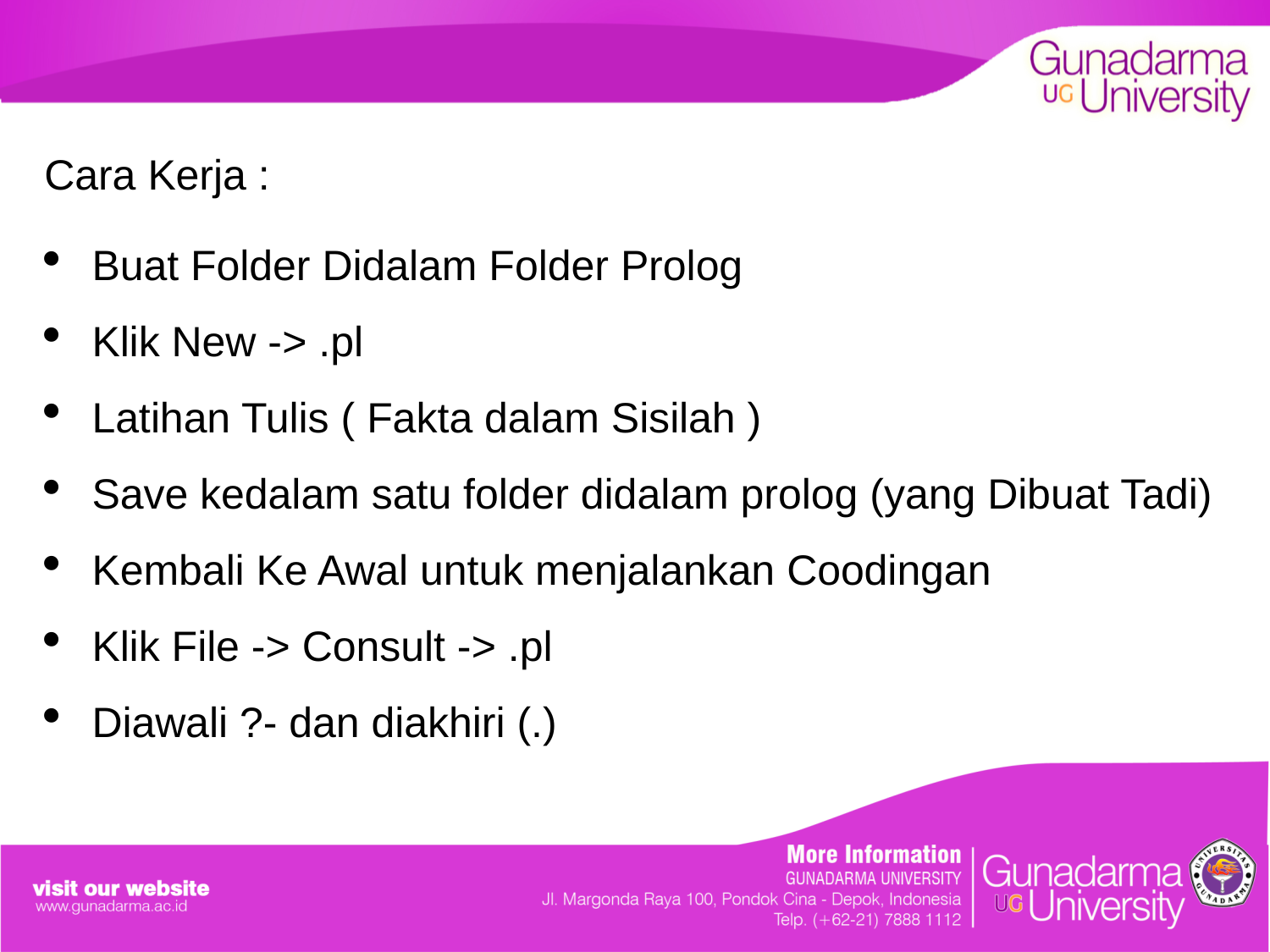

Cara Kerja :
Buat Folder Didalam Folder Prolog
Klik New -> .pl
Latihan Tulis ( Fakta dalam Sisilah )
Save kedalam satu folder didalam prolog (yang Dibuat Tadi)
Kembali Ke Awal untuk menjalankan Coodingan
Klik File -> Consult -> .pl
Diawali ?- dan diakhiri (.)